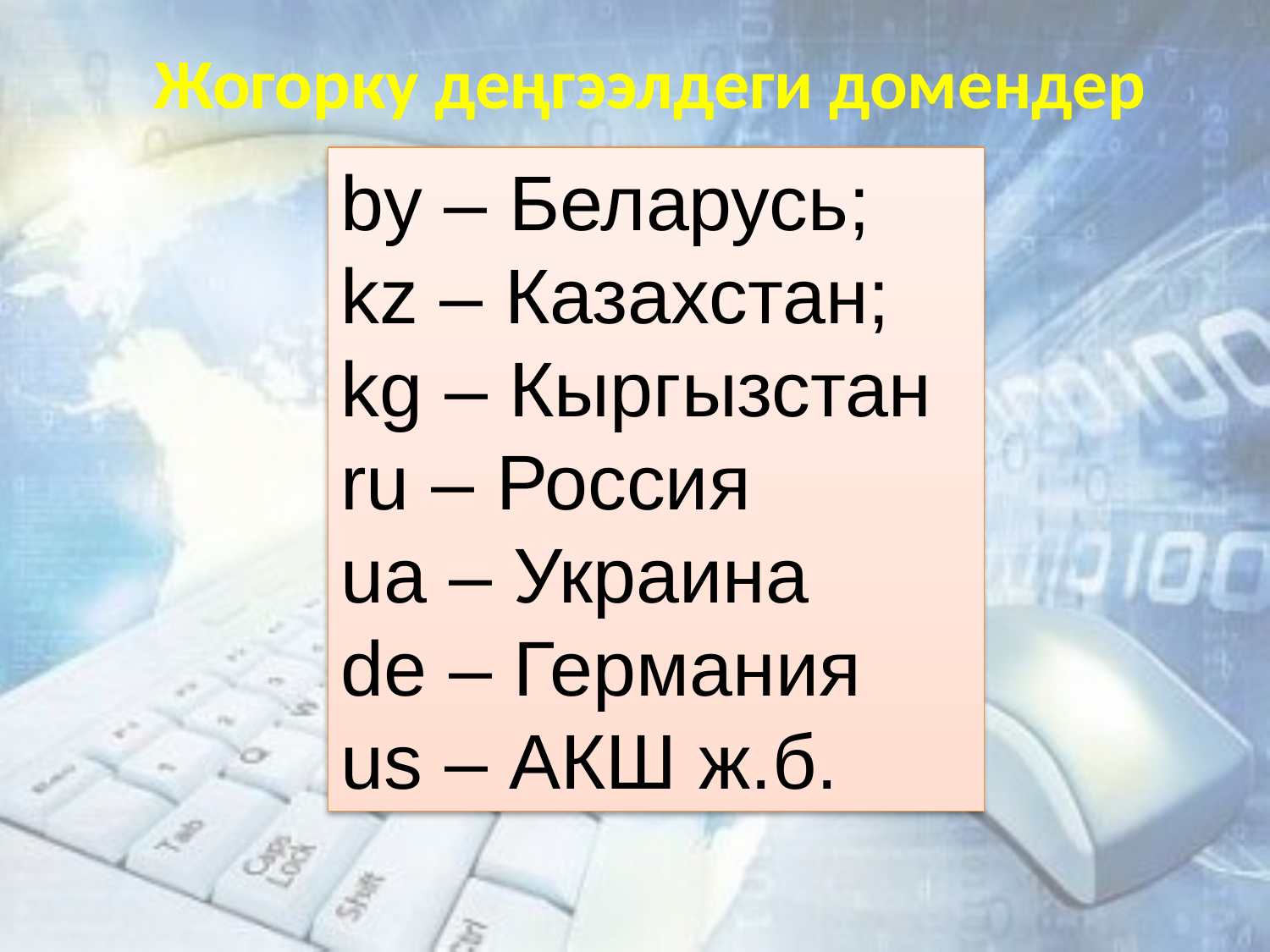

Жогорку деңгээлдеги домендер
by – Беларусь;
kz – Казахстан;
kg – Кыргызстан
ru – Россия
ua – Украина
de – Германия
us – АКШ ж.б.